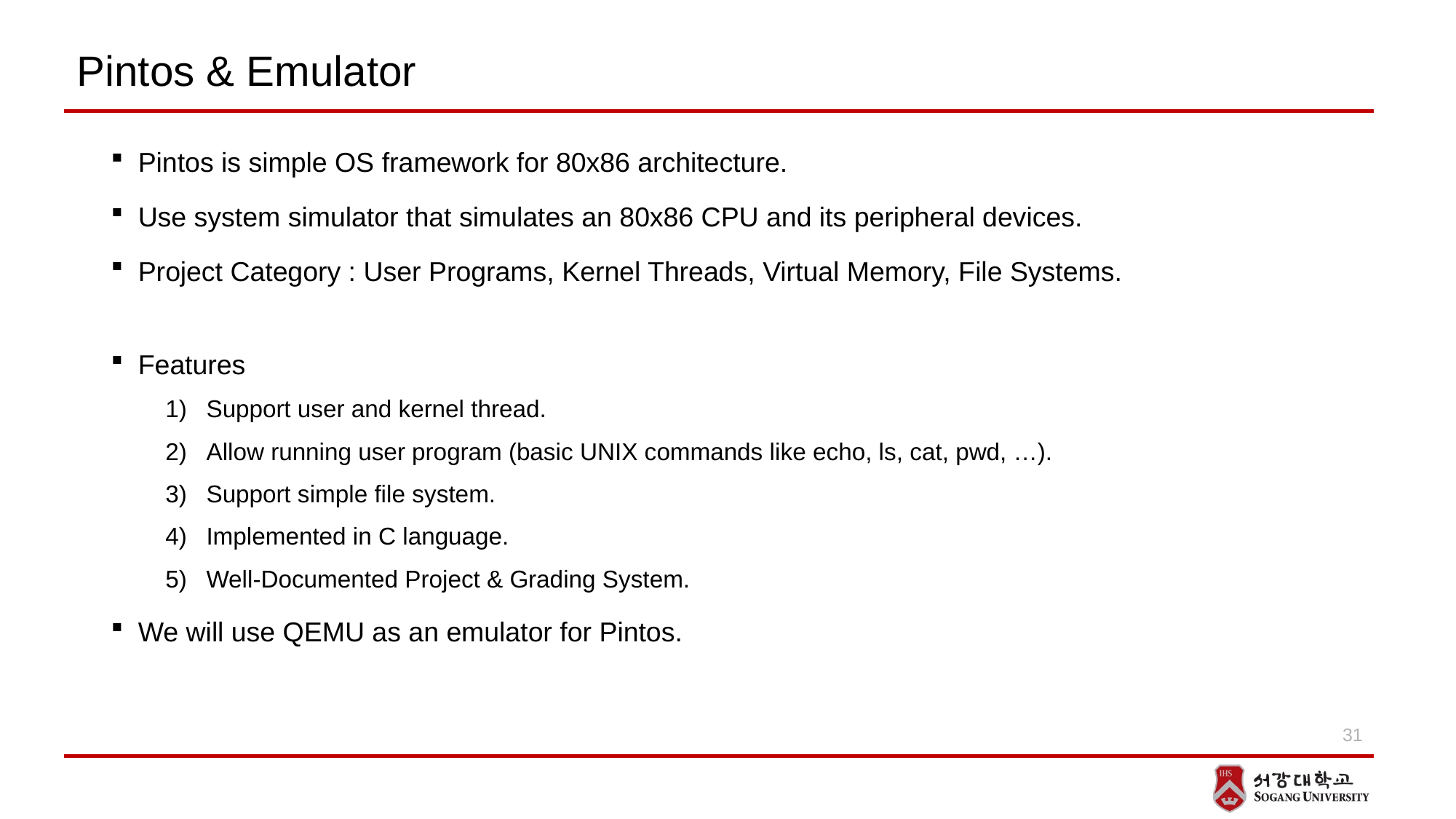

# Pintos & Emulator
Pintos is simple OS framework for 80x86 architecture.
Use system simulator that simulates an 80x86 CPU and its peripheral devices.
Project Category : User Programs, Kernel Threads, Virtual Memory, File Systems.
Features
Support user and kernel thread.
Allow running user program (basic UNIX commands like echo, ls, cat, pwd, …).
Support simple file system.
Implemented in C language.
Well-Documented Project & Grading System.
We will use QEMU as an emulator for Pintos.
31